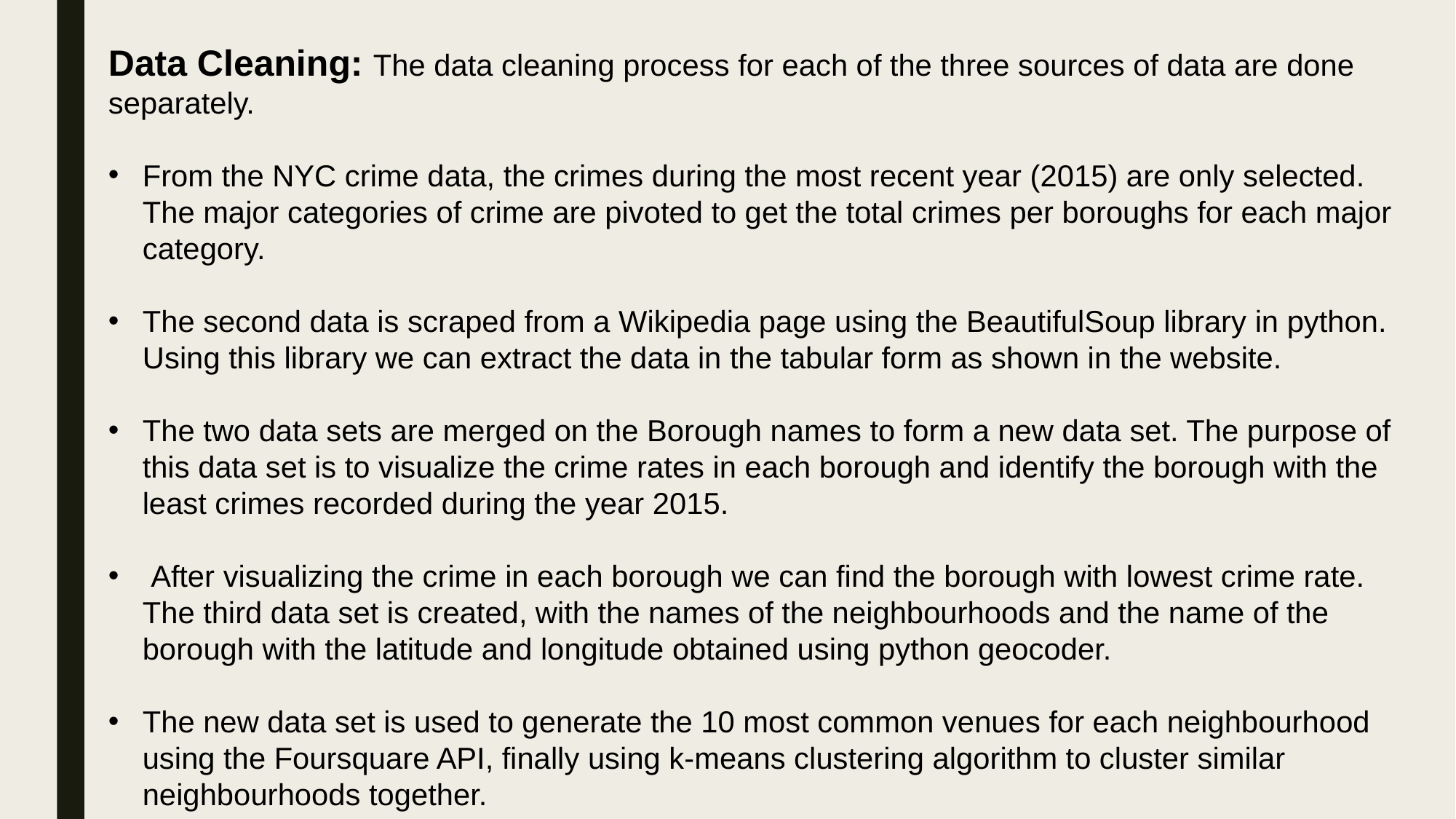

Data Cleaning: The data cleaning process for each of the three sources of data are done separately.

From the NYC crime data, the crimes during the most recent year (2015) are only selected. The major categories of crime are pivoted to get the total crimes per boroughs for each major category.

The second data is scraped from a Wikipedia page using the BeautifulSoup library in python. Using this library we can extract the data in the tabular form as shown in the website.

The two data sets are merged on the Borough names to form a new data set. The purpose of this data set is to visualize the crime rates in each borough and identify the borough with the least crimes recorded during the year 2015.

 After visualizing the crime in each borough we can find the borough with lowest crime rate. The third data set is created, with the names of the neighbourhoods and the name of the borough with the latitude and longitude obtained using python geocoder.

The new data set is used to generate the 10 most common venues for each neighbourhood using the Foursquare API, finally using k-means clustering algorithm to cluster similar neighbourhoods together.